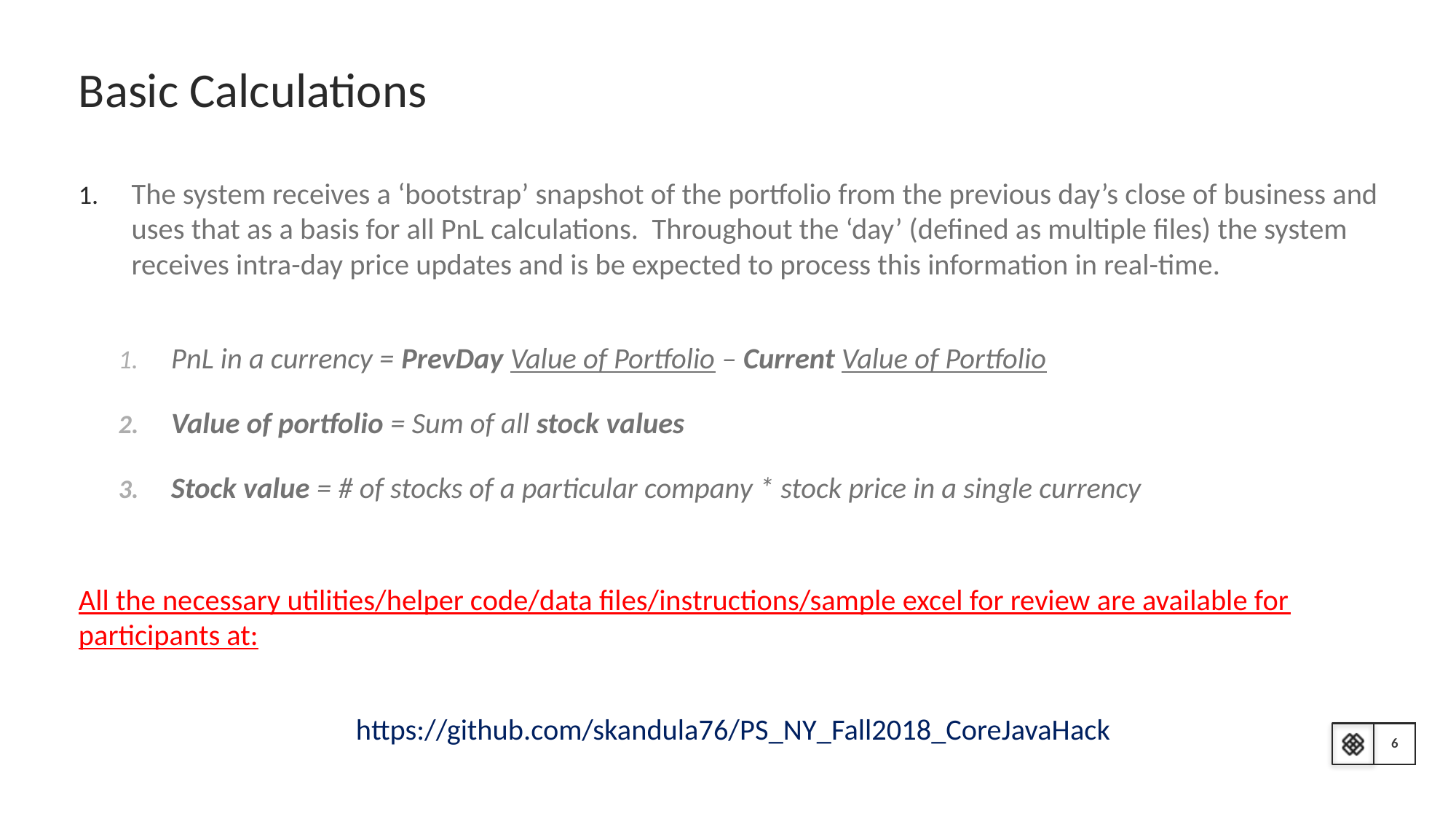

# Basic Calculations

The system receives a ‘bootstrap’ snapshot of the portfolio from the previous day’s close of business and uses that as a basis for all PnL calculations.  Throughout the ‘day’ (defined as multiple files) the system receives intra-day price updates and is be expected to process this information in real-time.

PnL in a currency = PrevDay Value of Portfolio – Current Value of Portfolio
Value of portfolio = Sum of all stock values
Stock value = # of stocks of a particular company * stock price in a single currency

All the necessary utilities/helper code/data files/instructions/sample excel for review are available for participants at:

https://github.com/skandula76/PS_NY_Fall2018_CoreJavaHack